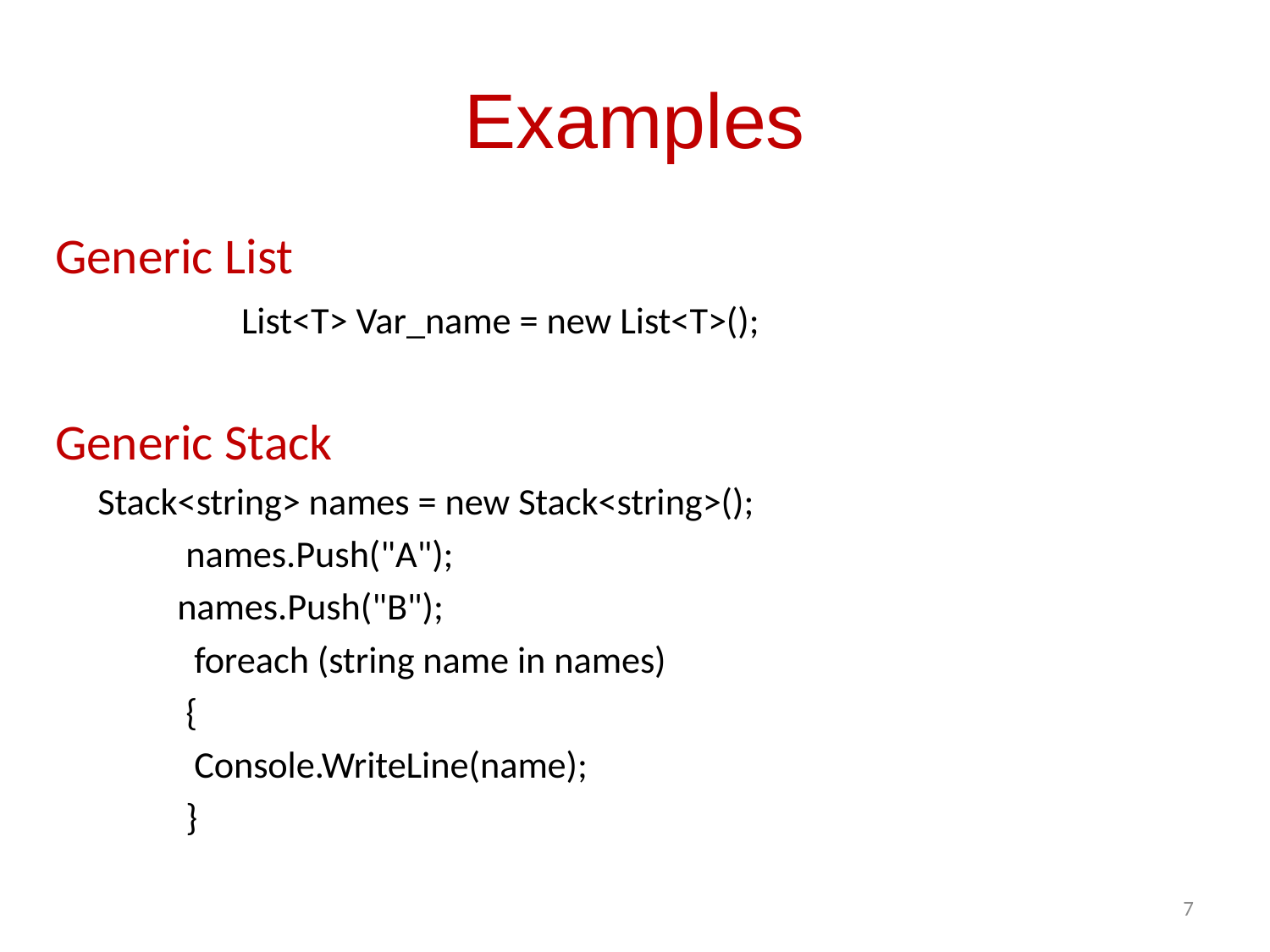

# Examples

Generic List
                    List<T> Var_name = new List<T>();

Generic Stack
		Stack<string> names = new Stack<string>();
          	  names.Push("A");
           	 names.Push("B");
         	   foreach (string name in names)
          	  {
             		   Console.WriteLine(name);
          	  }

7